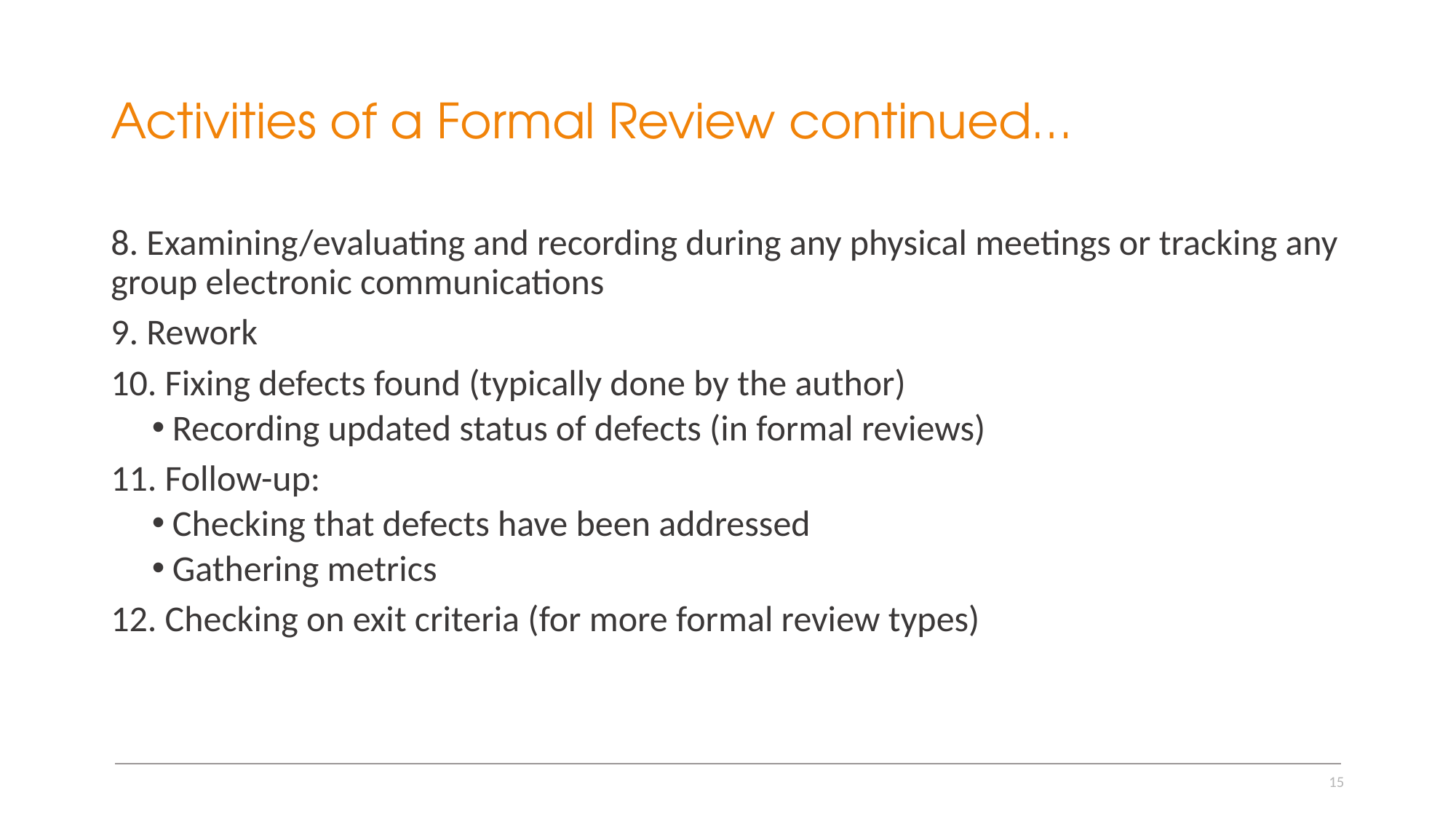

# Activities of a Formal Review continued…
8. Examining/evaluating and recording during any physical meetings or tracking any group electronic communications
9. Rework
10. Fixing defects found (typically done by the author)
Recording updated status of defects (in formal reviews)
11. Follow-up:
Checking that defects have been addressed
Gathering metrics
12. Checking on exit criteria (for more formal review types)

15